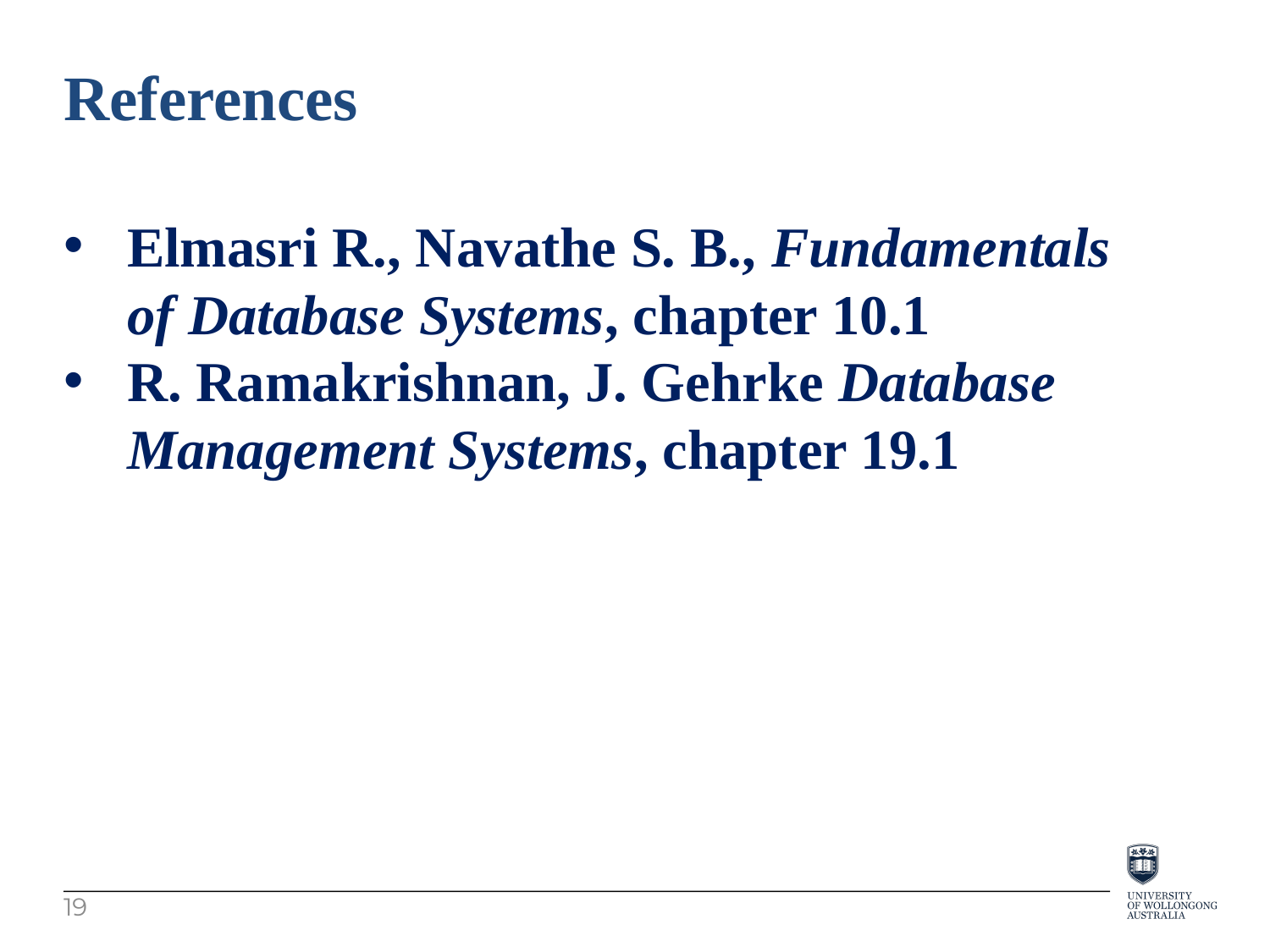

References
Elmasri R., Navathe S. B., Fundamentals of Database Systems, chapter 10.1
R. Ramakrishnan, J. Gehrke Database Management Systems, chapter 19.1

19